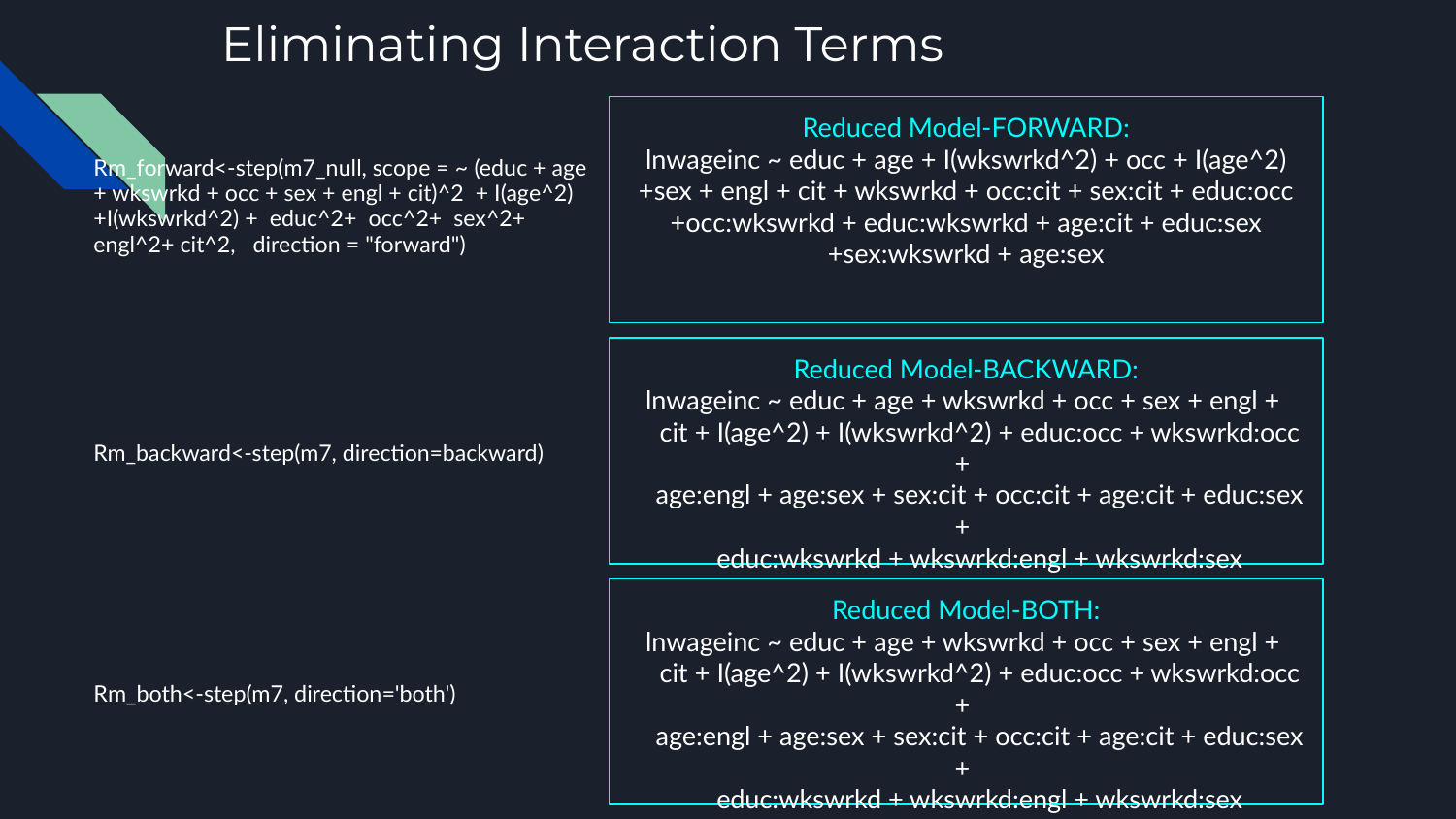

# Eliminating Interaction Terms
Reduced Model-FORWARD:
lnwageinc ~ educ + age + I(wkswrkd^2) + occ + I(age^2) +sex + engl + cit + wkswrkd + occ:cit + sex:cit + educ:occ +occ:wkswrkd + educ:wkswrkd + age:cit + educ:sex +sex:wkswrkd + age:sex

Rm_forward<-step(m7_null, scope = ~ (educ + age + wkswrkd + occ + sex + engl + cit)^2  + I(age^2) +I(wkswrkd^2) +  educ^2+  occ^2+  sex^2+  engl^2+ cit^2,   direction = "forward")
Reduced Model-BACKWARD:
lnwageinc ~ educ + age + wkswrkd + occ + sex + engl +
    cit + I(age^2) + I(wkswrkd^2) + educ:occ + wkswrkd:occ +
    age:engl + age:sex + sex:cit + occ:cit + age:cit + educ:sex +
    educ:wkswrkd + wkswrkd:engl + wkswrkd:sex

Rm_backward<-step(m7, direction=backward)
Reduced Model-BOTH:
lnwageinc ~ educ + age + wkswrkd + occ + sex + engl +
    cit + I(age^2) + I(wkswrkd^2) + educ:occ + wkswrkd:occ +
    age:engl + age:sex + sex:cit + occ:cit + age:cit + educ:sex +
    educ:wkswrkd + wkswrkd:engl + wkswrkd:sex

Rm_both<-step(m7, direction='both')